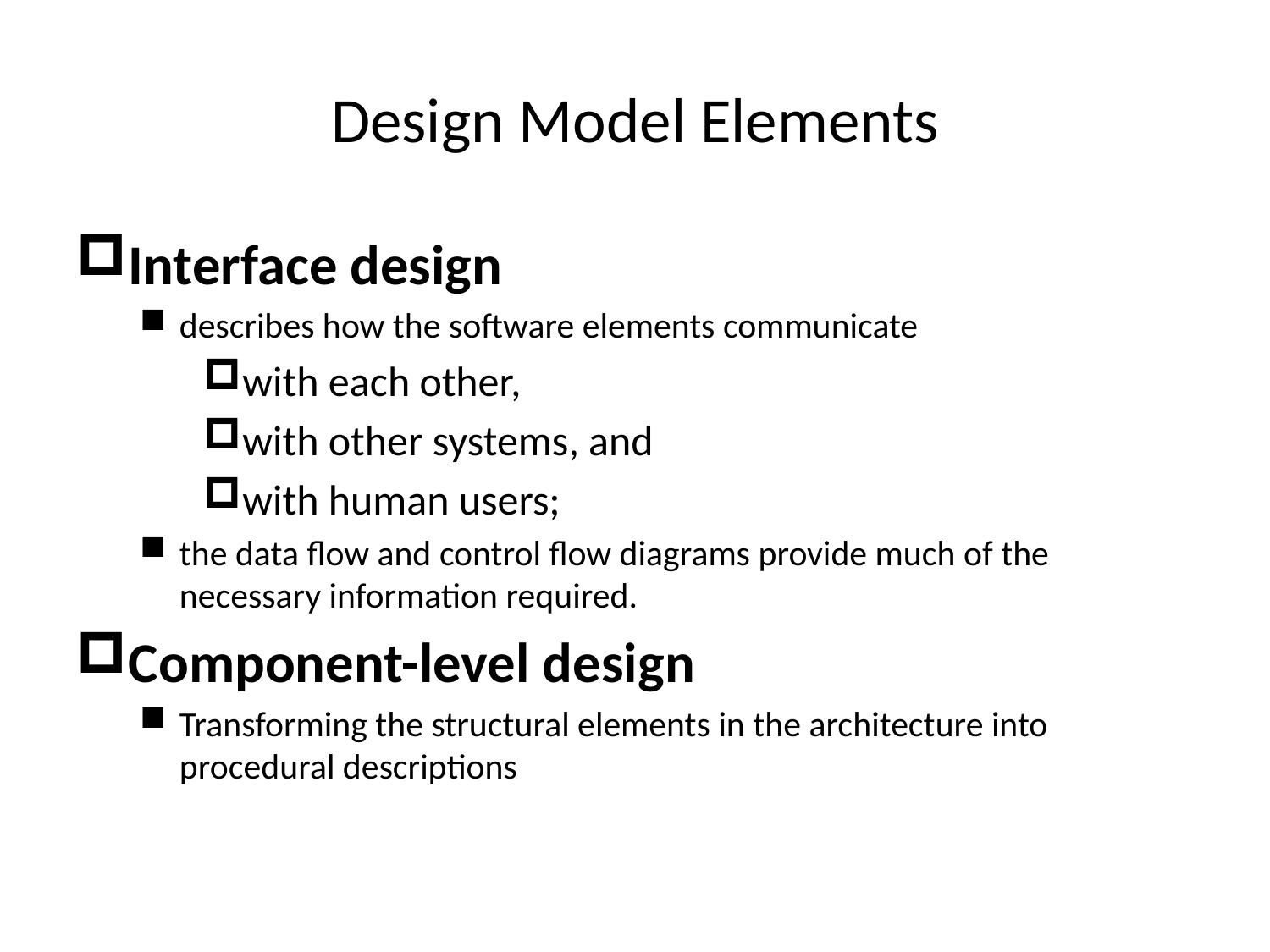

# Design Model Elements
Interface design
describes how the software elements communicate
with each other,
with other systems, and
with human users;
the data flow and control flow diagrams provide much of the necessary information required.
Component-level design
Transforming the structural elements in the architecture into procedural descriptions